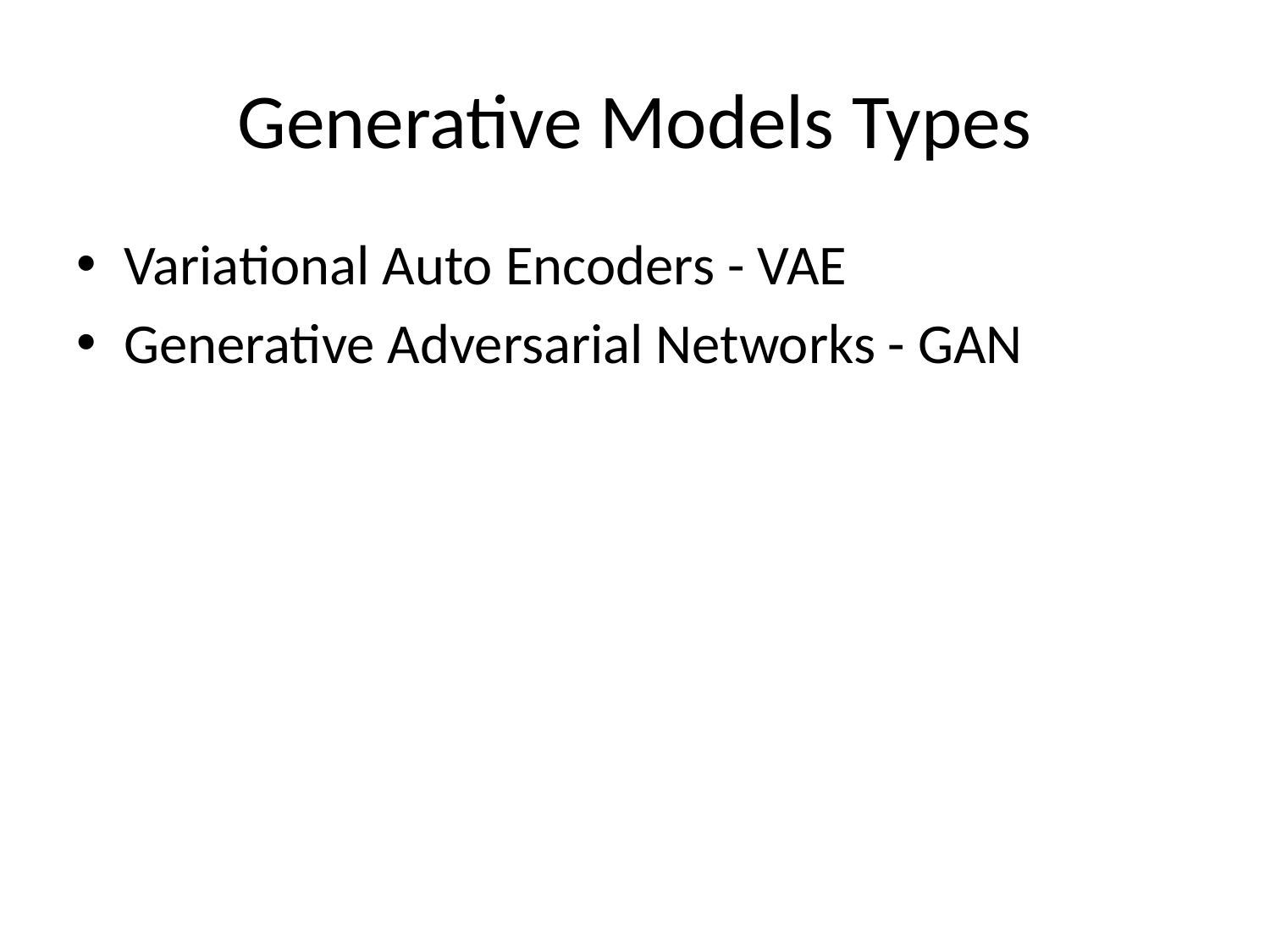

# Generative Models Types
Variational Auto Encoders - VAE
Generative Adversarial Networks - GAN